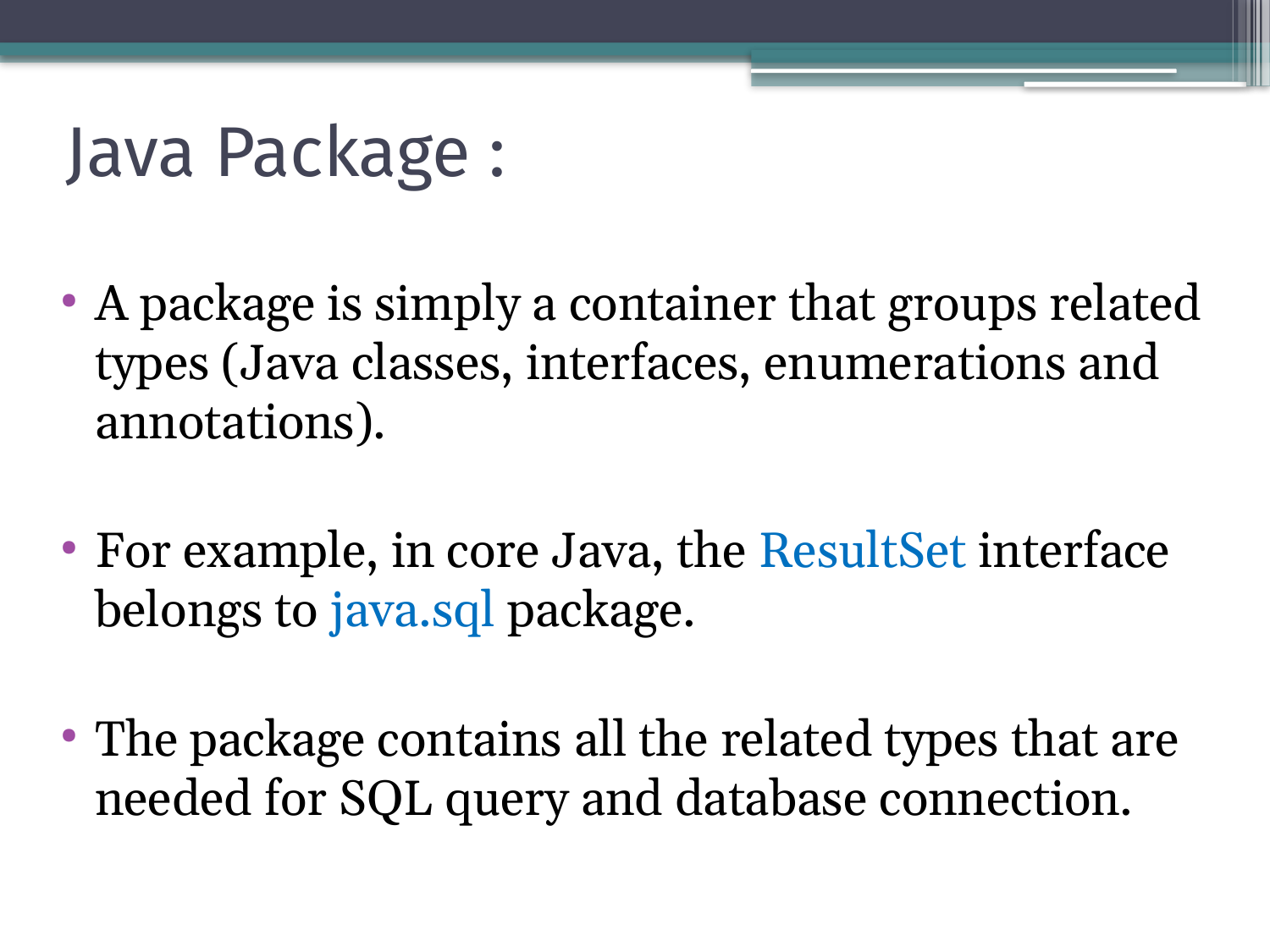

# Java Package :
A package is simply a container that groups related types (Java classes, interfaces, enumerations and annotations).

For example, in core Java, the ResultSet interface belongs to java.sql package.

The package contains all the related types that are needed for SQL query and database connection.